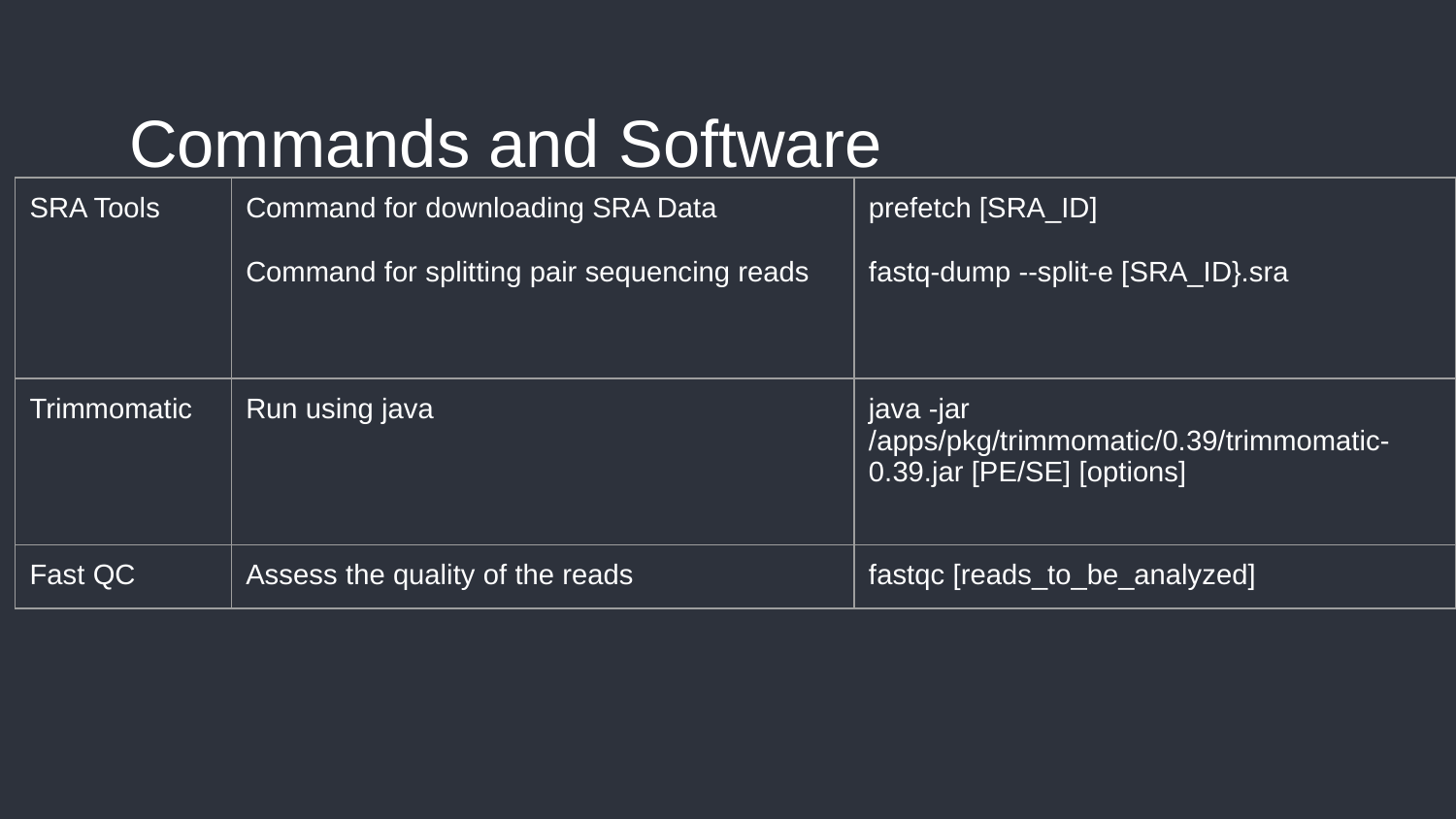

# Commands and Software
| SRA Tools | Command for downloading SRA Data Command for splitting pair sequencing reads | prefetch [SRA\_ID] fastq-dump --split-e [SRA\_ID}.sra |
| --- | --- | --- |
| Trimmomatic | Run using java | java -jar /apps/pkg/trimmomatic/0.39/trimmomatic-0.39.jar [PE/SE] [options] |
| Fast QC | Assess the quality of the reads | fastqc [reads\_to\_be\_analyzed] |